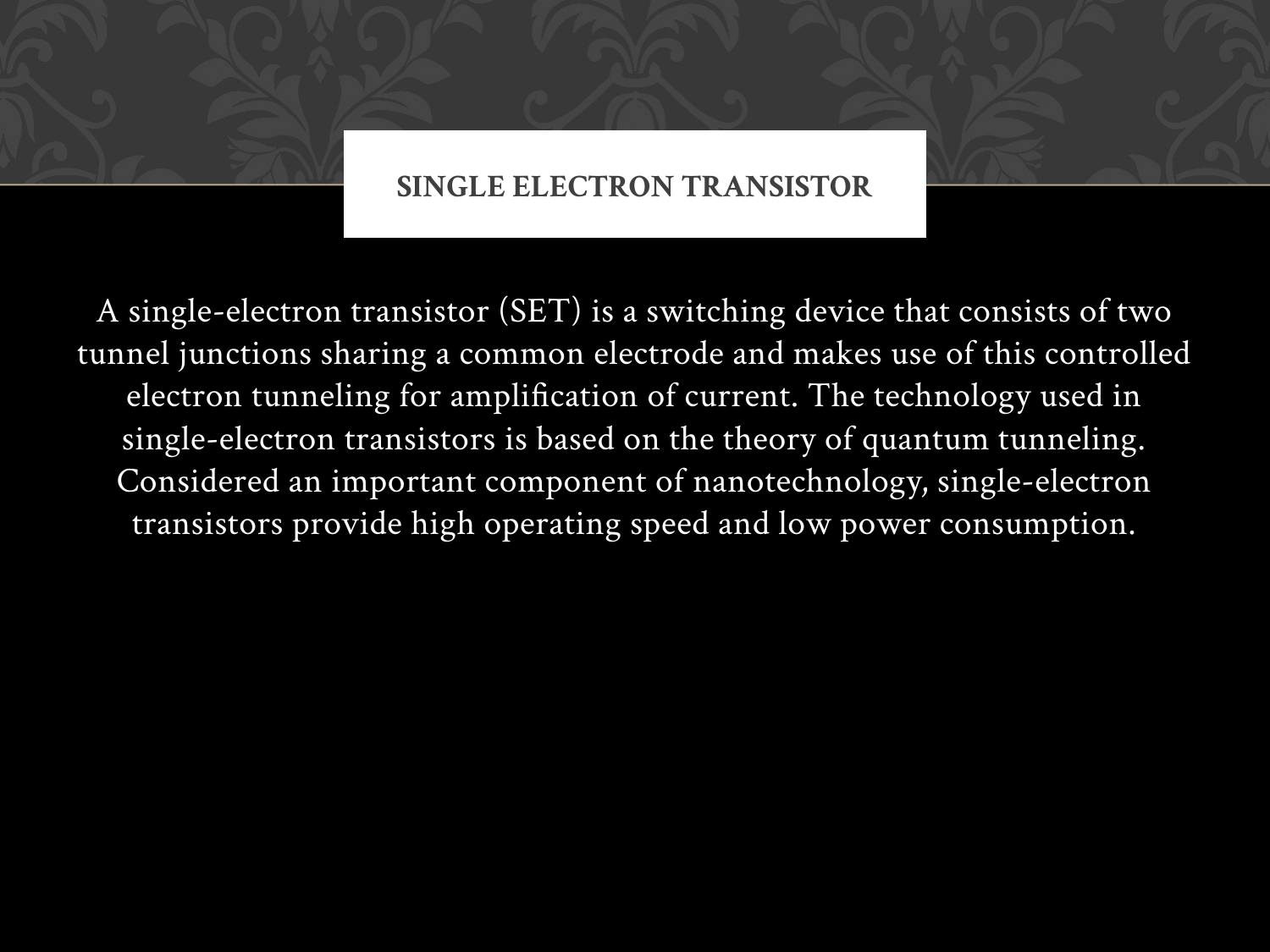

# SINGLE ELECTRON TRANSISTOR
A single-electron transistor (SET) is a switching device that consists of two tunnel junctions sharing a common electrode and makes use of this controlled electron tunneling for amplification of current. The technology used in single-electron transistors is based on the theory of quantum tunneling. Considered an important component of nanotechnology, single-electron transistors provide high operating speed and low power consumption.